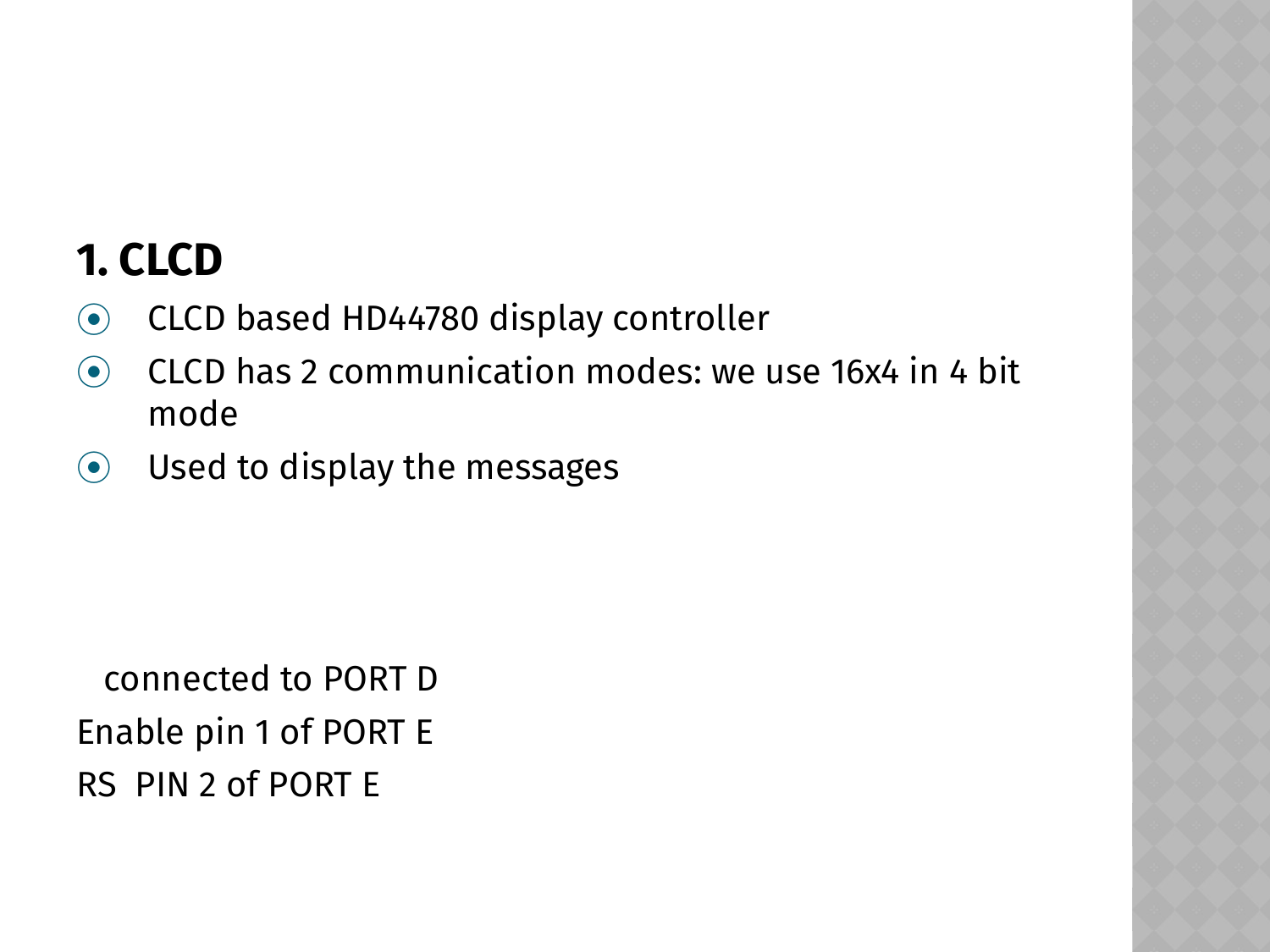

#
1. CLCD
CLCD based HD44780 display controller
CLCD has 2 communication modes: we use 16x4 in 4 bit mode
Used to display the messages

   connected to PORT D
Enable pin 1 of PORT E
RS  PIN 2 of PORT E